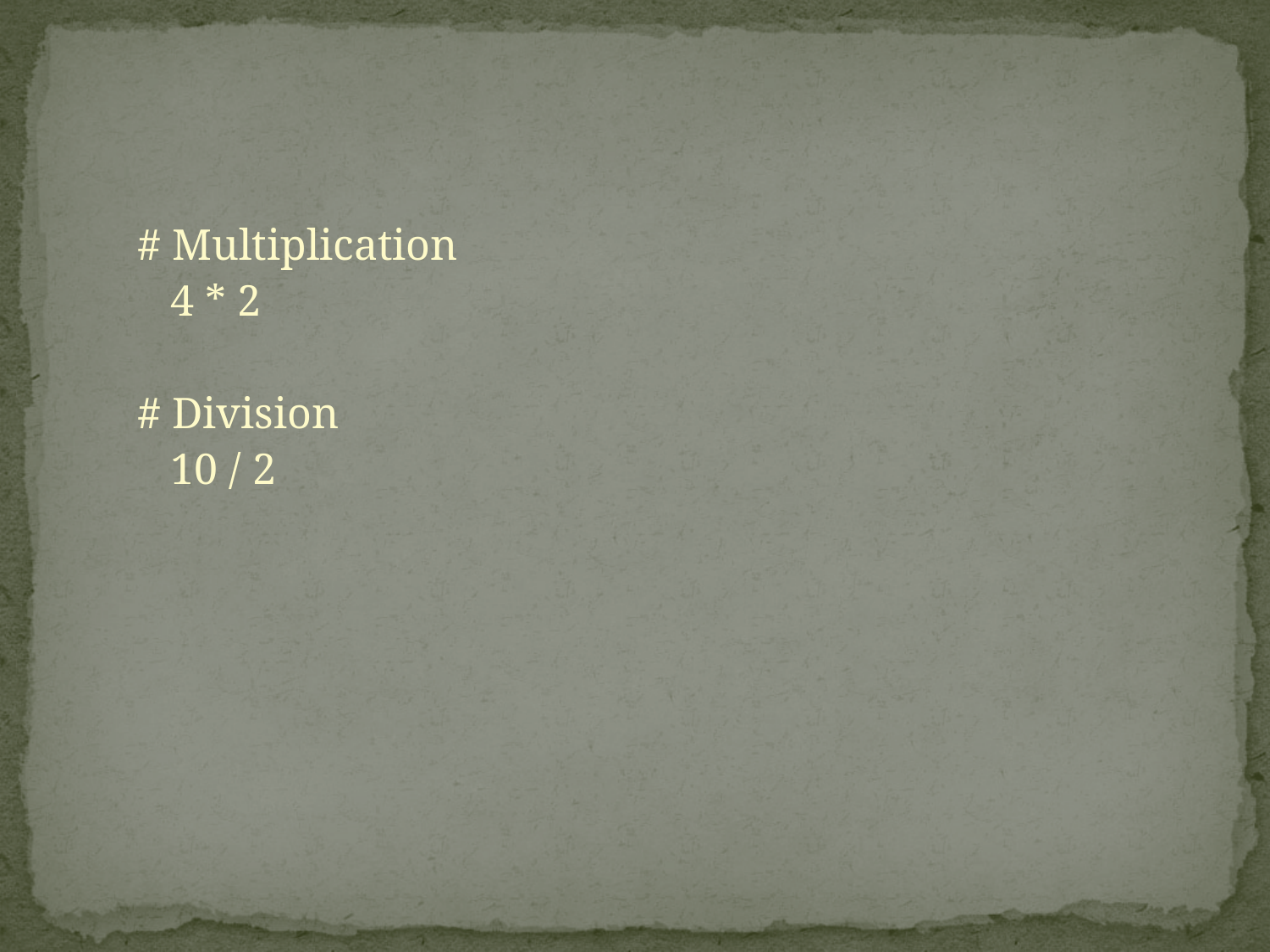

# Multiplication
    4 * 2

 # Division
    10 / 2